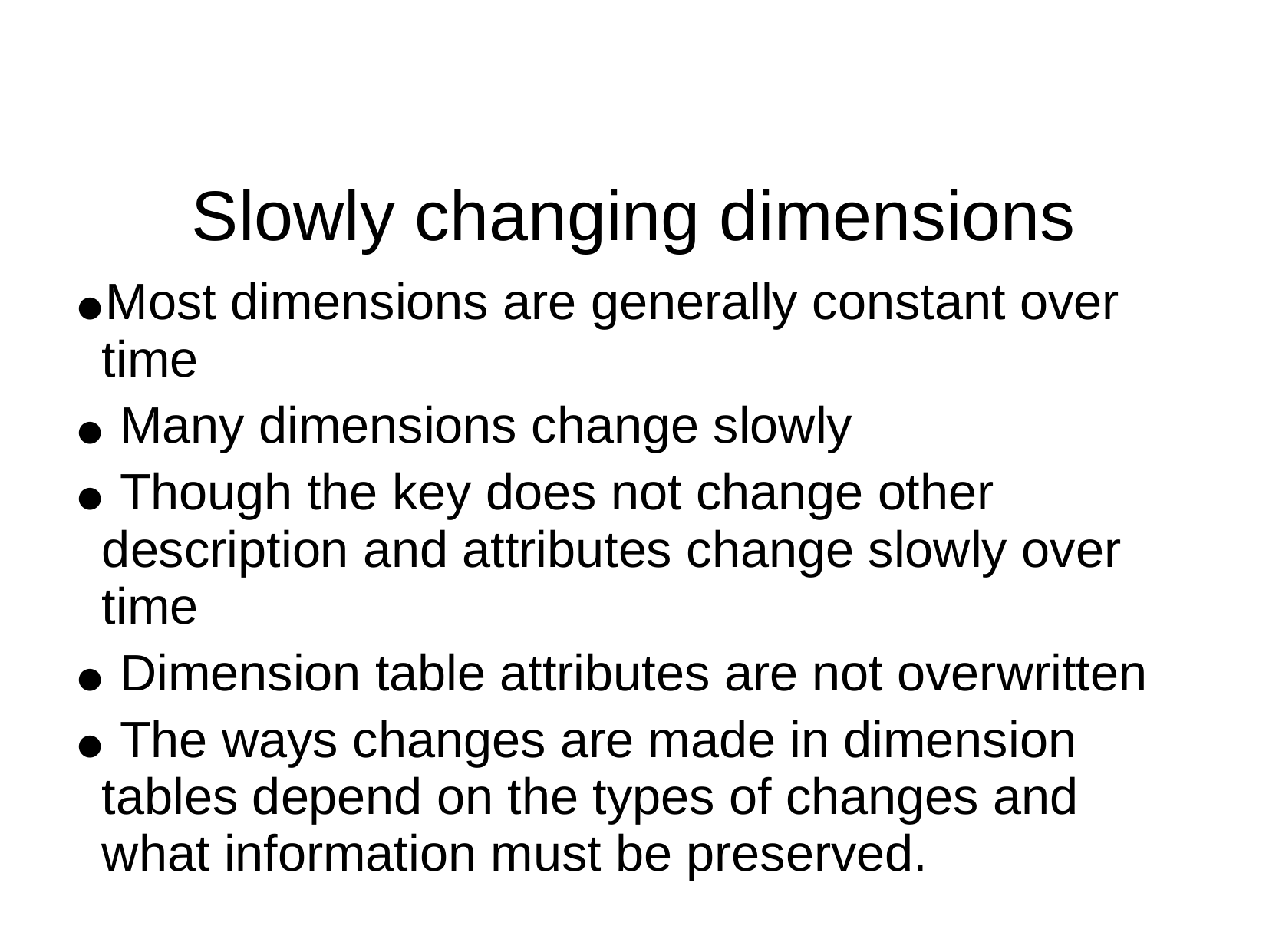

Slowly changing dimensions
Most dimensions are generally constant over time
 Many dimensions change slowly
 Though the key does not change other description and attributes change slowly over time
 Dimension table attributes are not overwritten
 The ways changes are made in dimension tables depend on the types of changes and what information must be preserved.